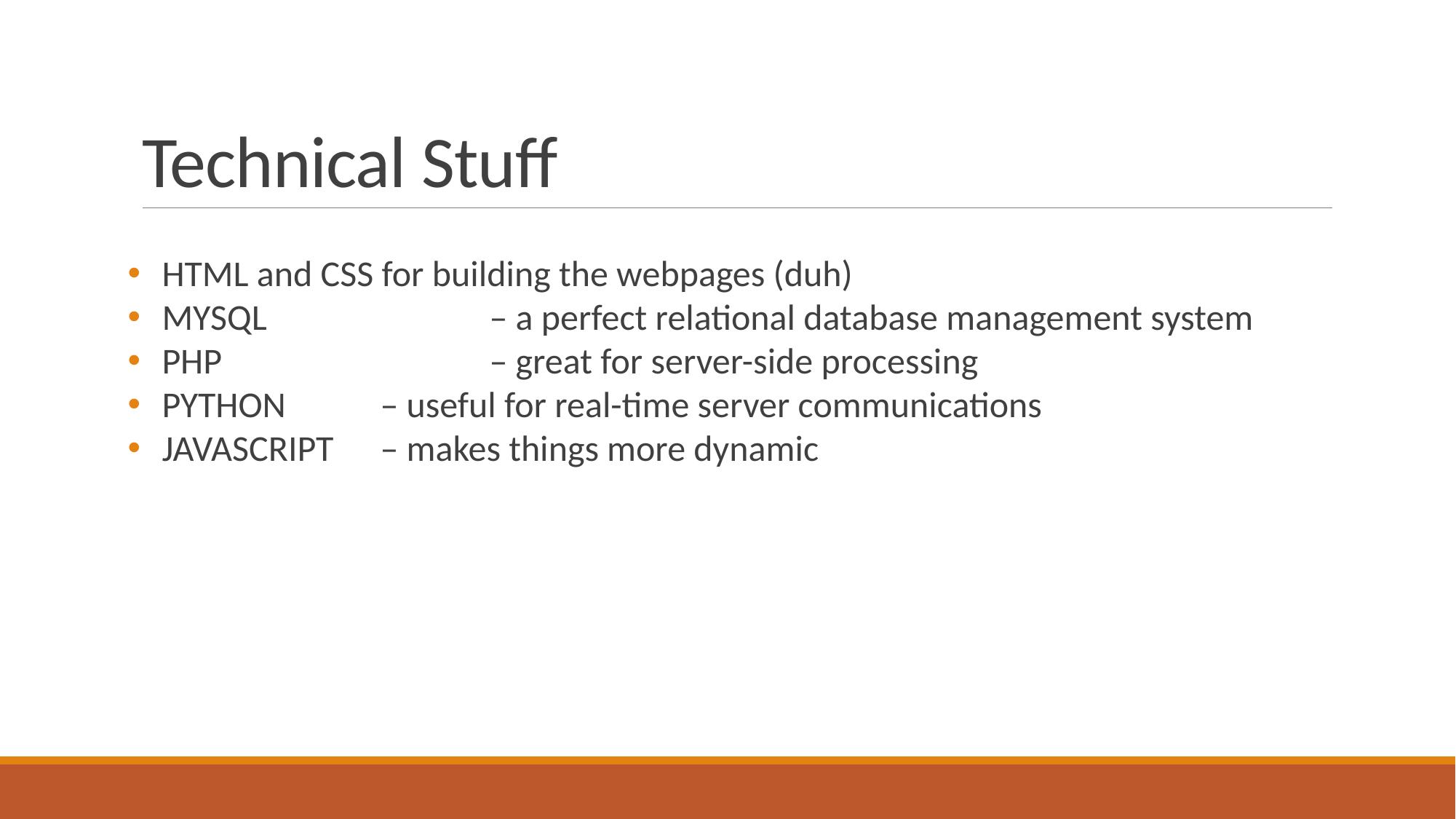

# Technical Stuff
HTML and CSS for building the webpages (duh)
MYSQL 		– a perfect relational database management system
PHP 			– great for server-side processing
PYTHON 	– useful for real-time server communications
JAVASCRIPT	– makes things more dynamic